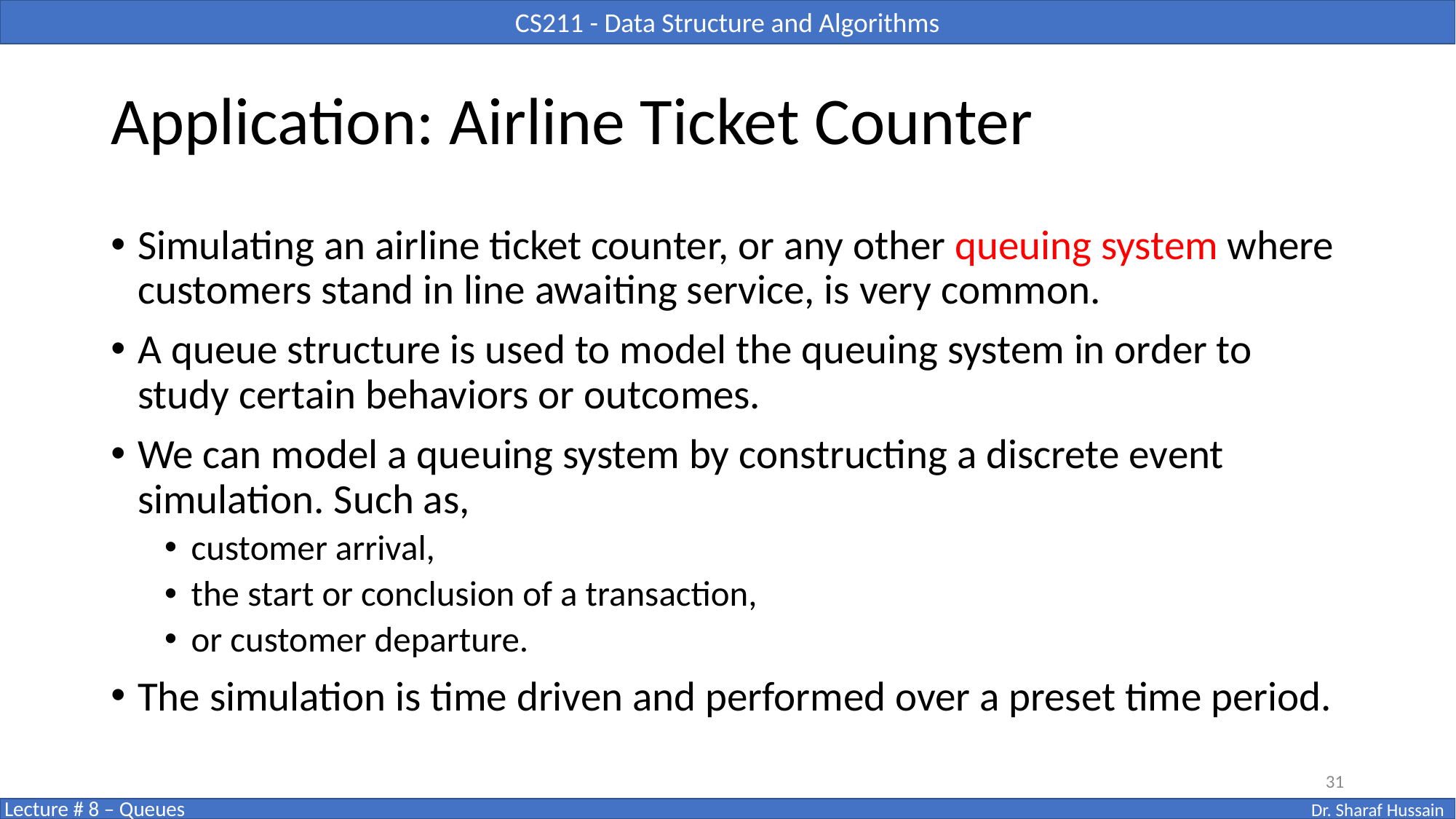

# Application: Airline Ticket Counter
Simulating an airline ticket counter, or any other queuing system where customers stand in line awaiting service, is very common.
A queue structure is used to model the queuing system in order to study certain behaviors or outcomes.
We can model a queuing system by constructing a discrete event simulation. Such as,
customer arrival,
the start or conclusion of a transaction,
or customer departure.
The simulation is time driven and performed over a preset time period.
31